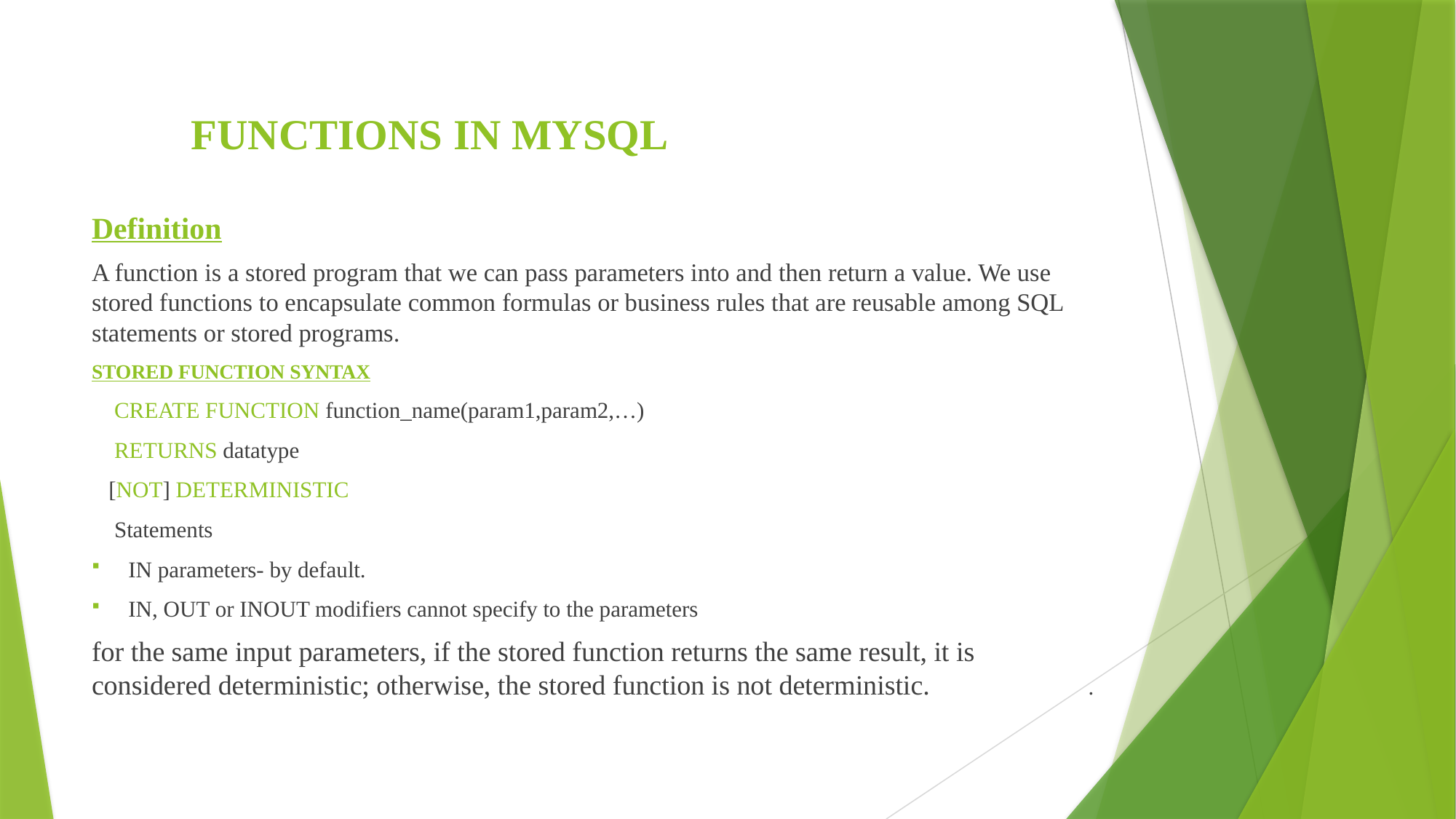

# FUNCTIONS IN MYSQL Definition

A function is a stored program that we can pass parameters into and then return a value. We use stored functions to encapsulate common formulas or business rules that are reusable among SQL statements or stored programs.
STORED FUNCTION SYNTAX
    CREATE FUNCTION function_name(param1,param2,…)
    RETURNS datatype
   [NOT] DETERMINISTIC
    Statements
IN parameters- by default.
IN, OUT or INOUT modifiers cannot specify to the parameters
for the same input parameters, if the stored function returns the same result, it is    considered deterministic; otherwise, the stored function is not deterministic.		.